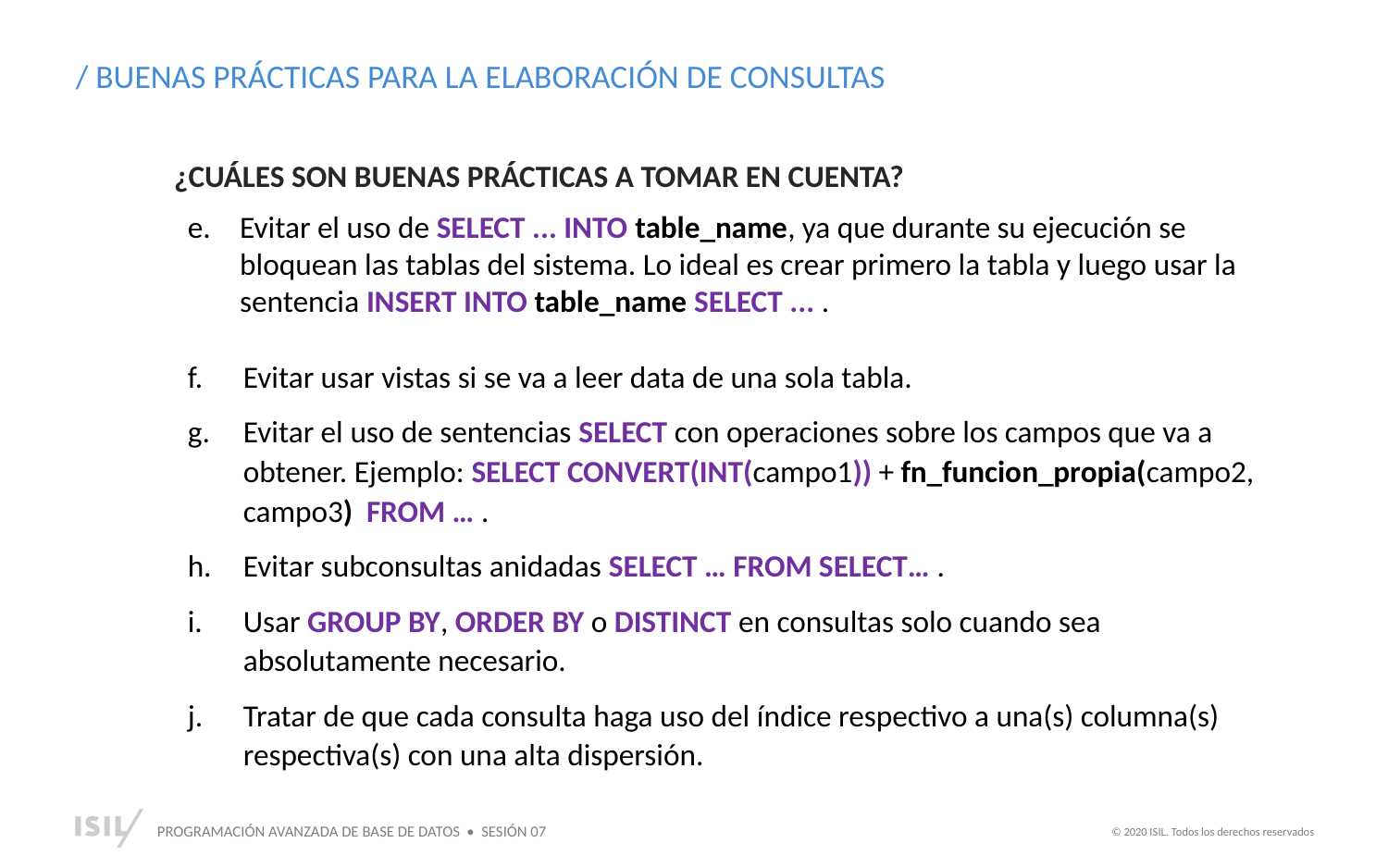

/ BUENAS PRÁCTICAS PARA LA ELABORACIÓN DE CONSULTAS
¿CUÁLES SON BUENAS PRÁCTICAS A TOMAR EN CUENTA?
Evitar el uso de SELECT ... INTO table_name, ya que durante su ejecución se bloquean las tablas del sistema. Lo ideal es crear primero la tabla y luego usar la sentencia INSERT INTO table_name SELECT ... .

Evitar usar vistas si se va a leer data de una sola tabla.
Evitar el uso de sentencias SELECT con operaciones sobre los campos que va a obtener. Ejemplo: SELECT CONVERT(INT(campo1)) + fn_funcion_propia(campo2, campo3)  FROM … .
Evitar subconsultas anidadas SELECT … FROM SELECT… .
Usar GROUP BY, ORDER BY o DISTINCT en consultas solo cuando sea absolutamente necesario.
Tratar de que cada consulta haga uso del índice respectivo a una(s) columna(s) respectiva(s) con una alta dispersión.